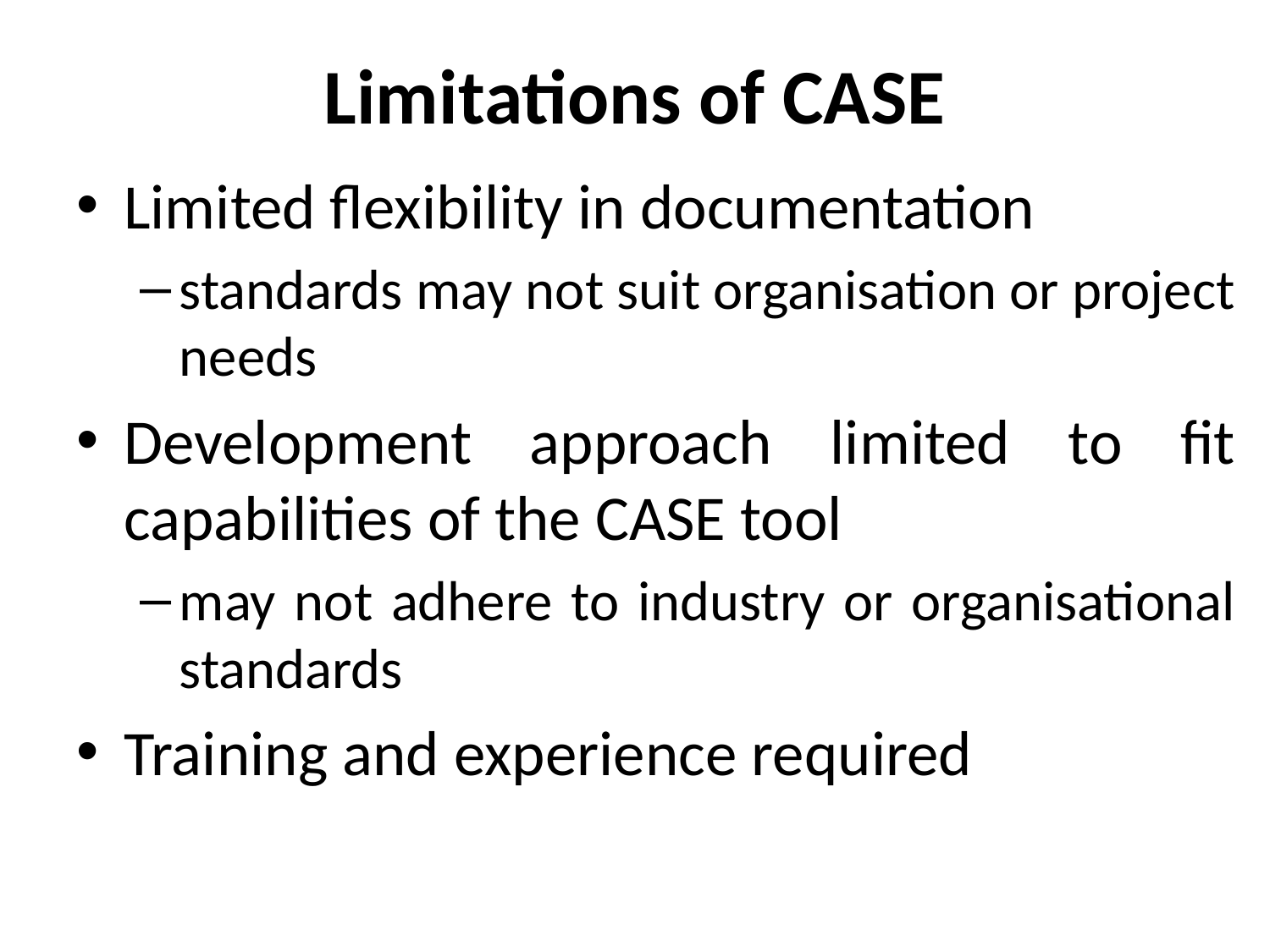

# Limitations of CASE
Limited flexibility in documentation
standards may not suit organisation or project needs
Development approach limited to fit capabilities of the CASE tool
may not adhere to industry or organisational standards
Training and experience required